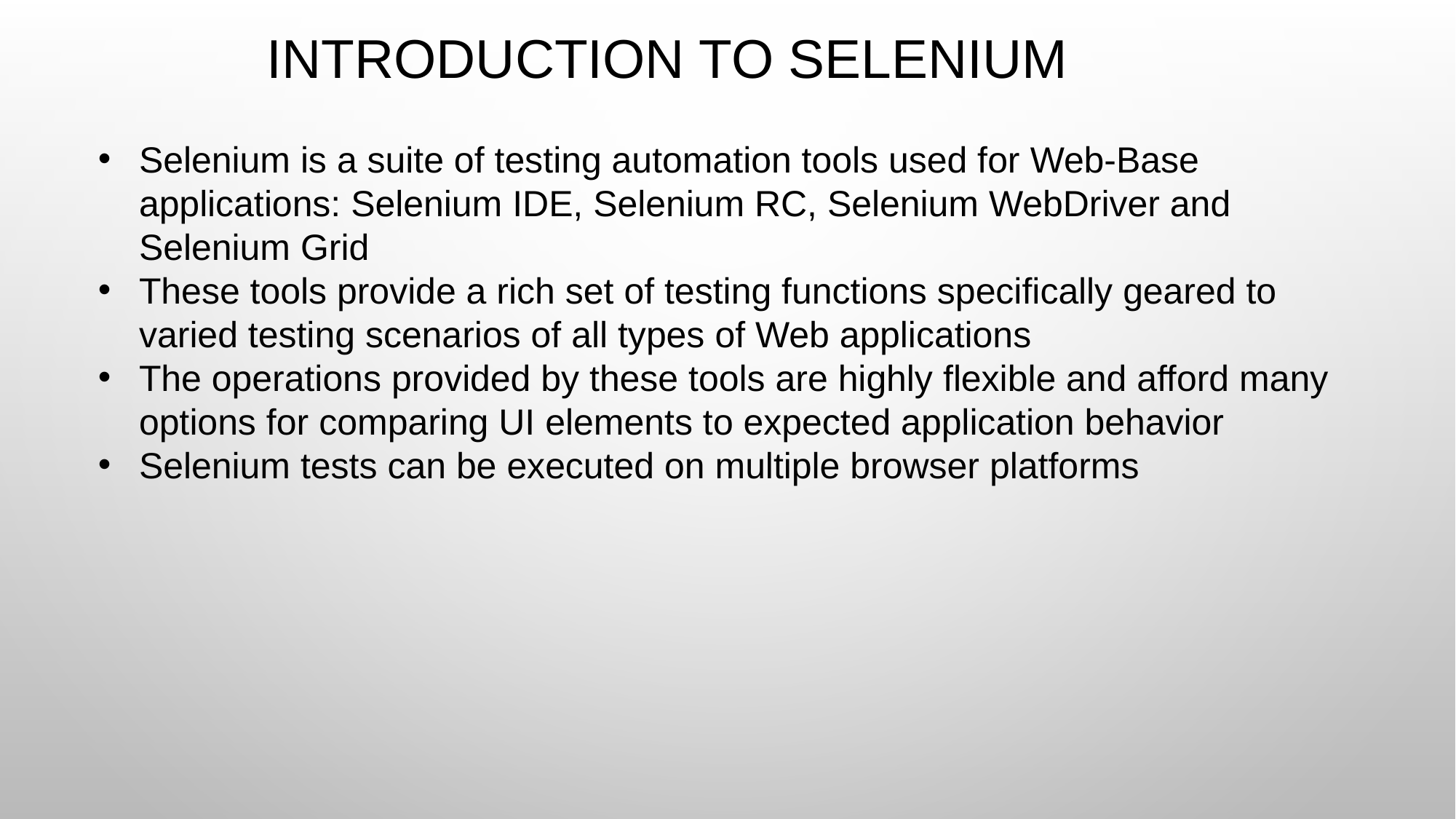

# INTRODUCTION TO SELENIUM
Selenium is a suite of testing automation tools used for Web-Base applications: Selenium IDE, Selenium RC, Selenium WebDriver and Selenium Grid
These tools provide a rich set of testing functions specifically geared to varied testing scenarios of all types of Web applications
The operations provided by these tools are highly flexible and afford many options for comparing UI elements to expected application behavior
Selenium tests can be executed on multiple browser platforms